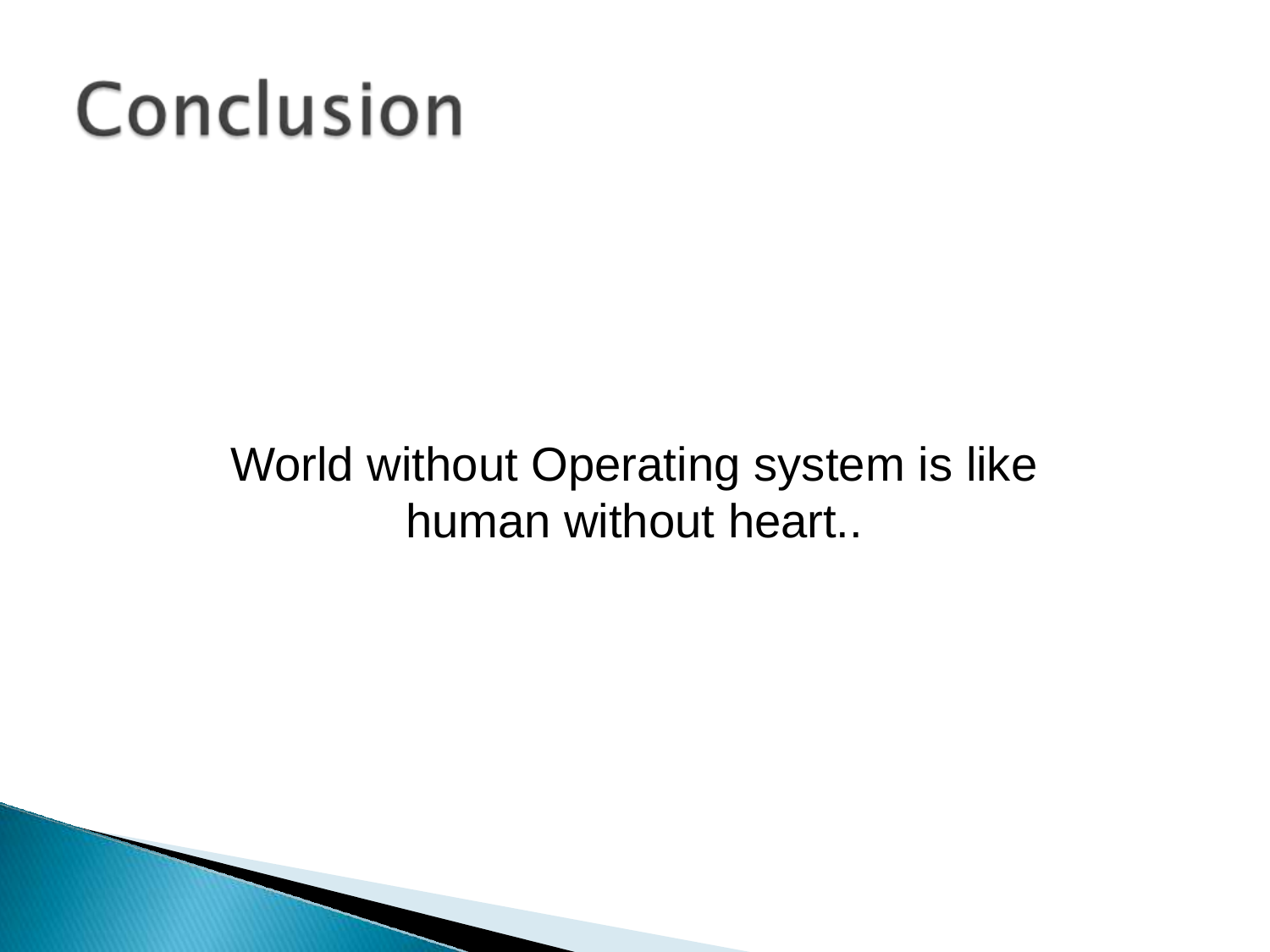

World without Operating system is like
human without heart..